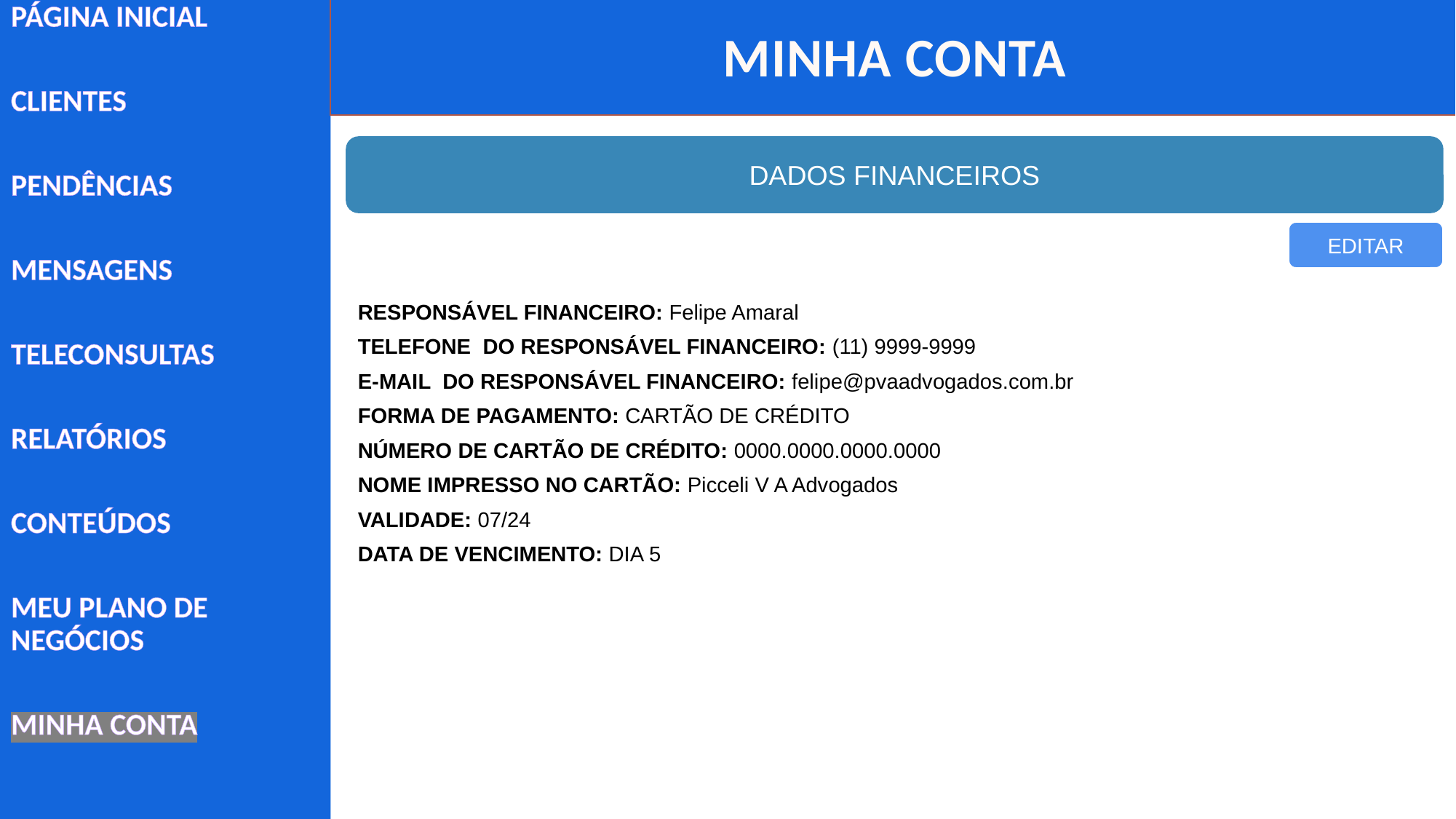

MINHA CONTA
PÁGINA INICIAL
CLIENTES
PENDÊNCIAS
MENSAGENS
TELECONSULTAS
RELATÓRIOS
CONTEÚDOS
MEU PLANO DE NEGÓCIOS
MINHA CONTA
DADOS FINANCEIROS
EDITAR
RESPONSÁVEL FINANCEIRO: Felipe Amaral
TELEFONE  DO RESPONSÁVEL FINANCEIRO: (11) 9999-9999
E-MAIL  DO RESPONSÁVEL FINANCEIRO: felipe@pvaadvogados.com.br
FORMA DE PAGAMENTO: CARTÃO DE CRÉDITO
NÚMERO DE CARTÃO DE CRÉDITO: 0000.0000.0000.0000
NOME IMPRESSO NO CARTÃO: Picceli V A Advogados
VALIDADE: 07/24
DATA DE VENCIMENTO: DIA 5